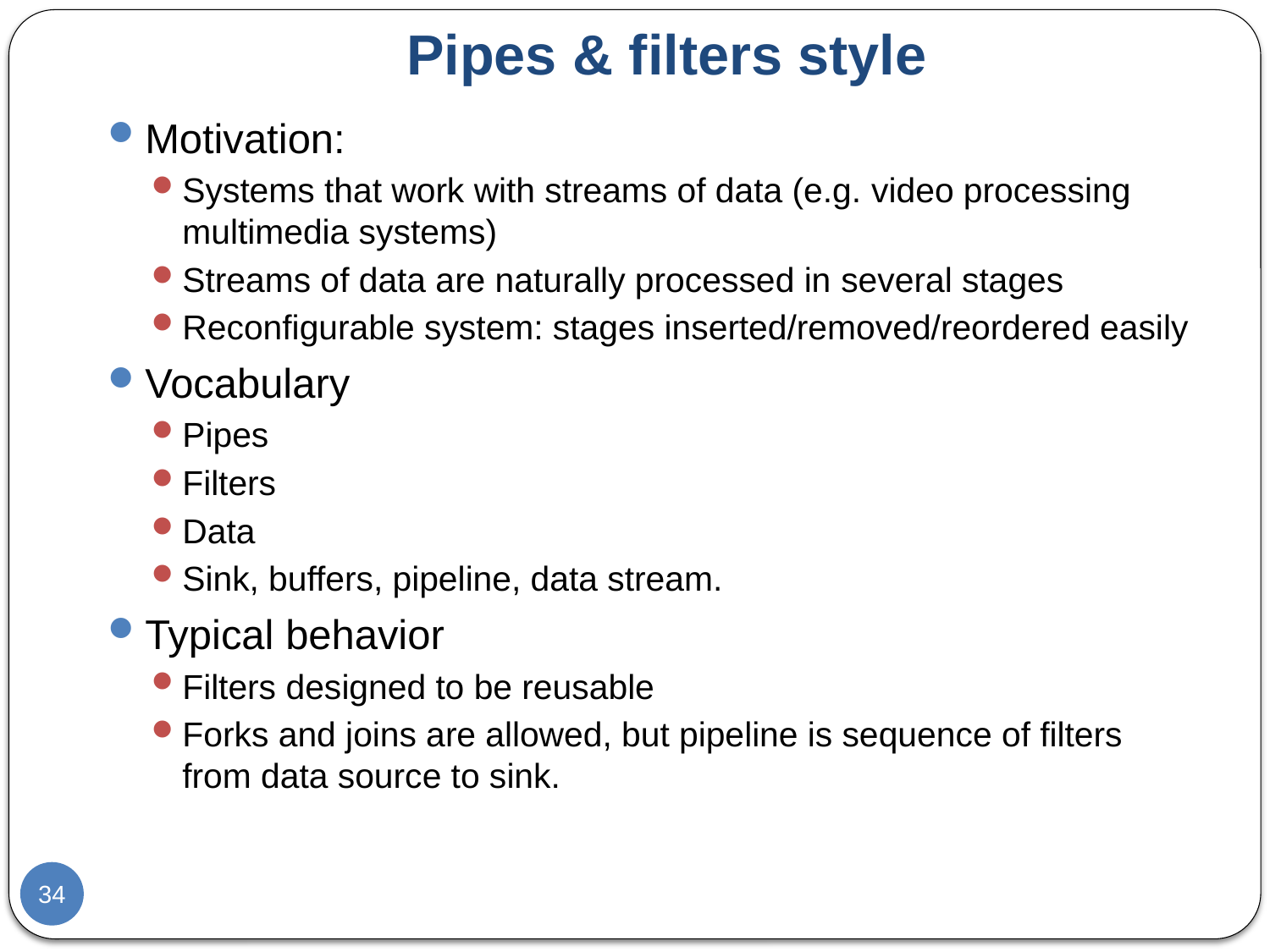

# Pipes & filters style
Motivation:
Systems that work with streams of data (e.g. video processing multimedia systems)
Streams of data are naturally processed in several stages
Reconfigurable system: stages inserted/removed/reordered easily
Vocabulary
Pipes
Filters
Data
Sink, buffers, pipeline, data stream.
Typical behavior
Filters designed to be reusable
Forks and joins are allowed, but pipeline is sequence of filters from data source to sink.
34